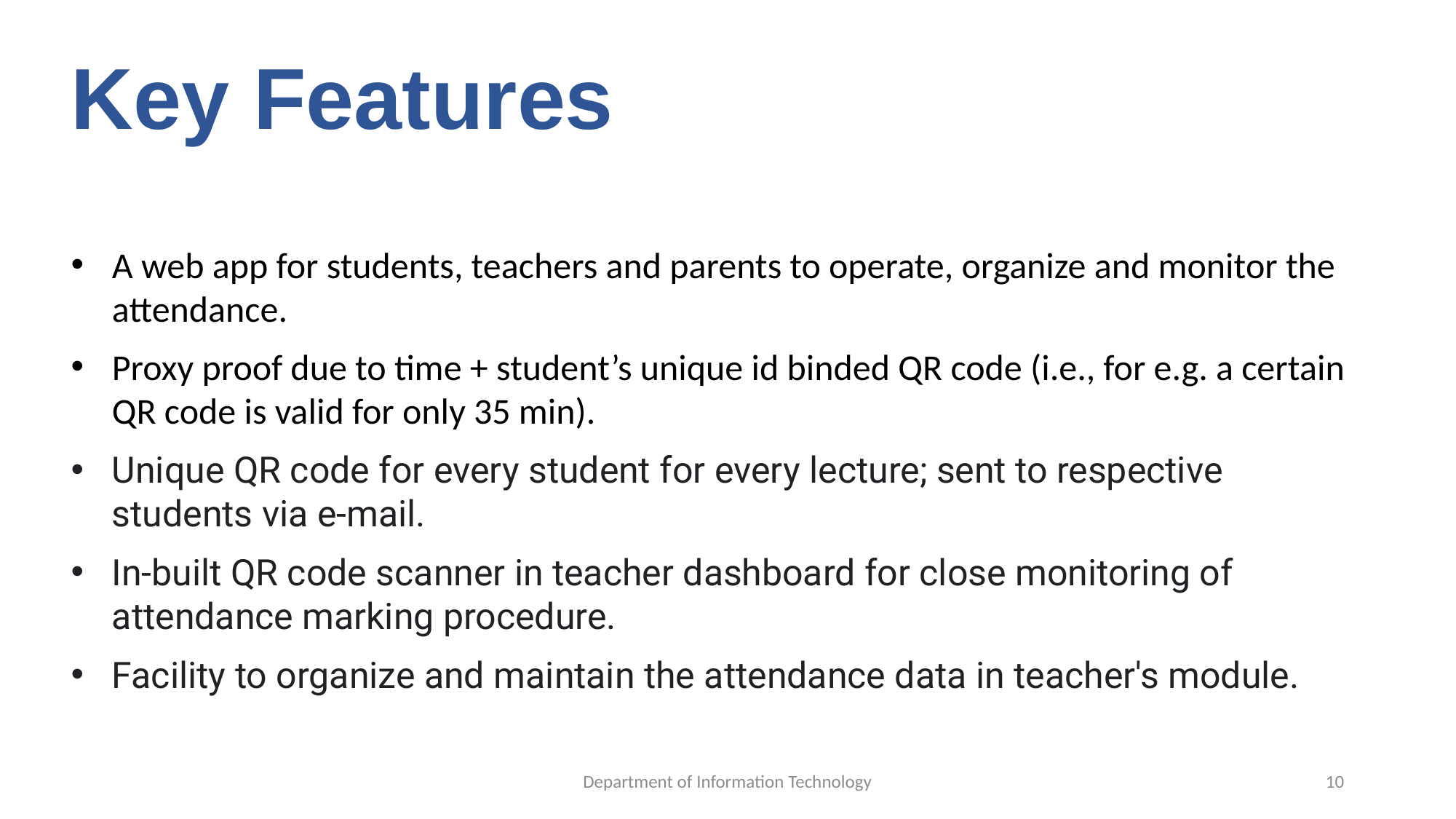

# Key Features
A web app for students, teachers and parents to operate, organize and monitor the attendance.
Proxy proof due to time + student’s unique id binded QR code (i.e., for e.g. a certain QR code is valid for only 35 min).
Unique QR code for every student for every lecture; sent to respective students via e-mail.
In-built QR code scanner in teacher dashboard for close monitoring of attendance marking procedure.
Facility to organize and maintain the attendance data in teacher's module.
Department of Information Technology
10